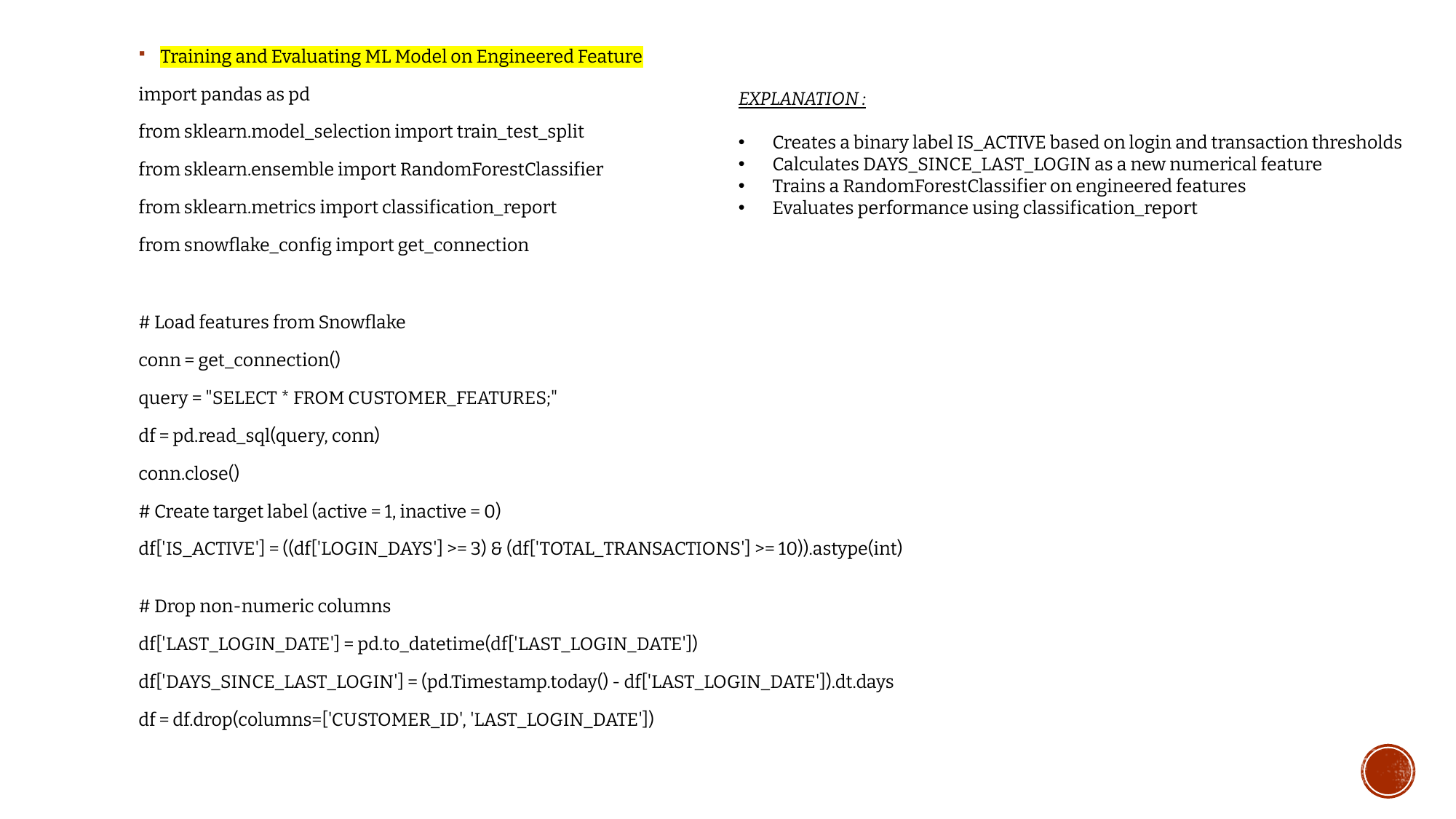

Training and Evaluating ML Model on Engineered Feature
import pandas as pd
from sklearn.model_selection import train_test_split
from sklearn.ensemble import RandomForestClassifier
from sklearn.metrics import classification_report
from snowflake_config import get_connection
# Load features from Snowflake
conn = get_connection()
query = "SELECT * FROM CUSTOMER_FEATURES;"
df = pd.read_sql(query, conn)
conn.close()
# Create target label (active = 1, inactive = 0)
df['IS_ACTIVE'] = ((df['LOGIN_DAYS'] >= 3) & (df['TOTAL_TRANSACTIONS'] >= 10)).astype(int)
# Drop non-numeric columns
df['LAST_LOGIN_DATE'] = pd.to_datetime(df['LAST_LOGIN_DATE'])
df['DAYS_SINCE_LAST_LOGIN'] = (pd.Timestamp.today() - df['LAST_LOGIN_DATE']).dt.days
df = df.drop(columns=['CUSTOMER_ID', 'LAST_LOGIN_DATE'])

EXPLANATION :

Creates a binary label IS_ACTIVE based on login and transaction thresholds
Calculates DAYS_SINCE_LAST_LOGIN as a new numerical feature
Trains a RandomForestClassifier on engineered features
Evaluates performance using classification_report